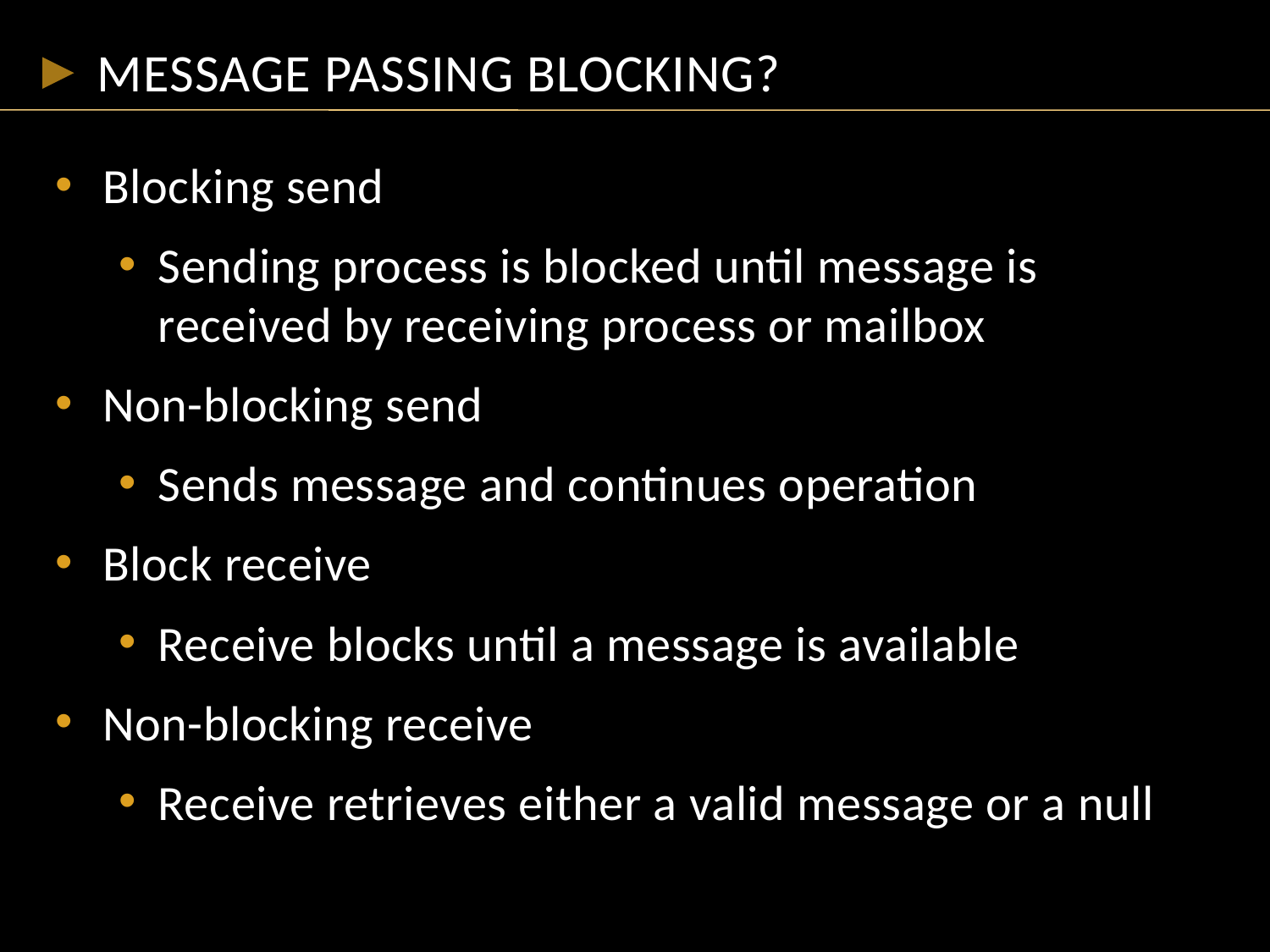

# Message Passing Blocking?
Blocking send
Sending process is blocked until message is received by receiving process or mailbox
Non-blocking send
Sends message and continues operation
Block receive
Receive blocks until a message is available
Non-blocking receive
Receive retrieves either a valid message or a null